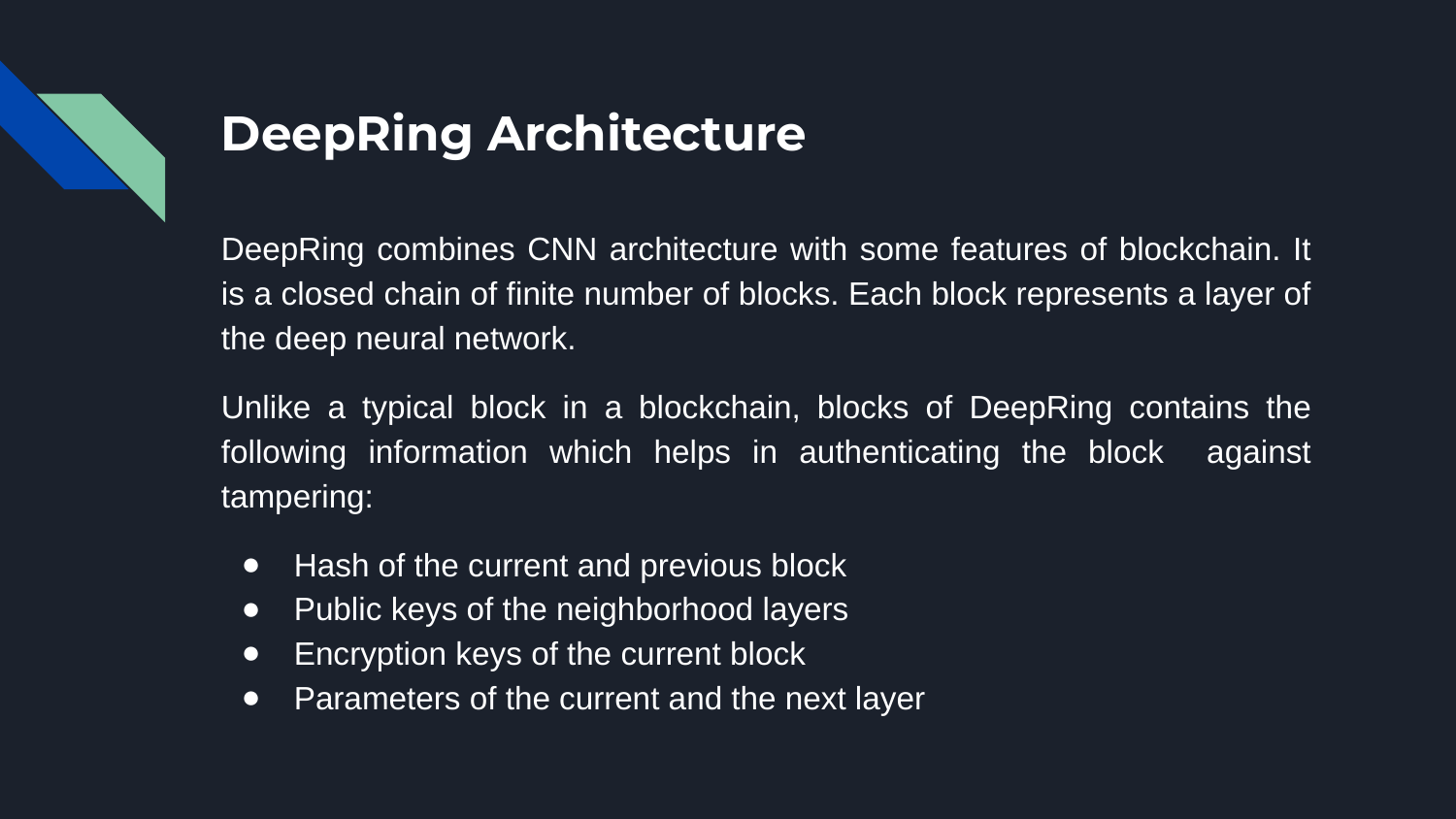

# DeepRing Architecture
DeepRing combines CNN architecture with some features of blockchain. It is a closed chain of finite number of blocks. Each block represents a layer of the deep neural network.
Unlike a typical block in a blockchain, blocks of DeepRing contains the following information which helps in authenticating the block  against tampering:
Hash of the current and previous block
Public keys of the neighborhood layers
Encryption keys of the current block
Parameters of the current and the next layer